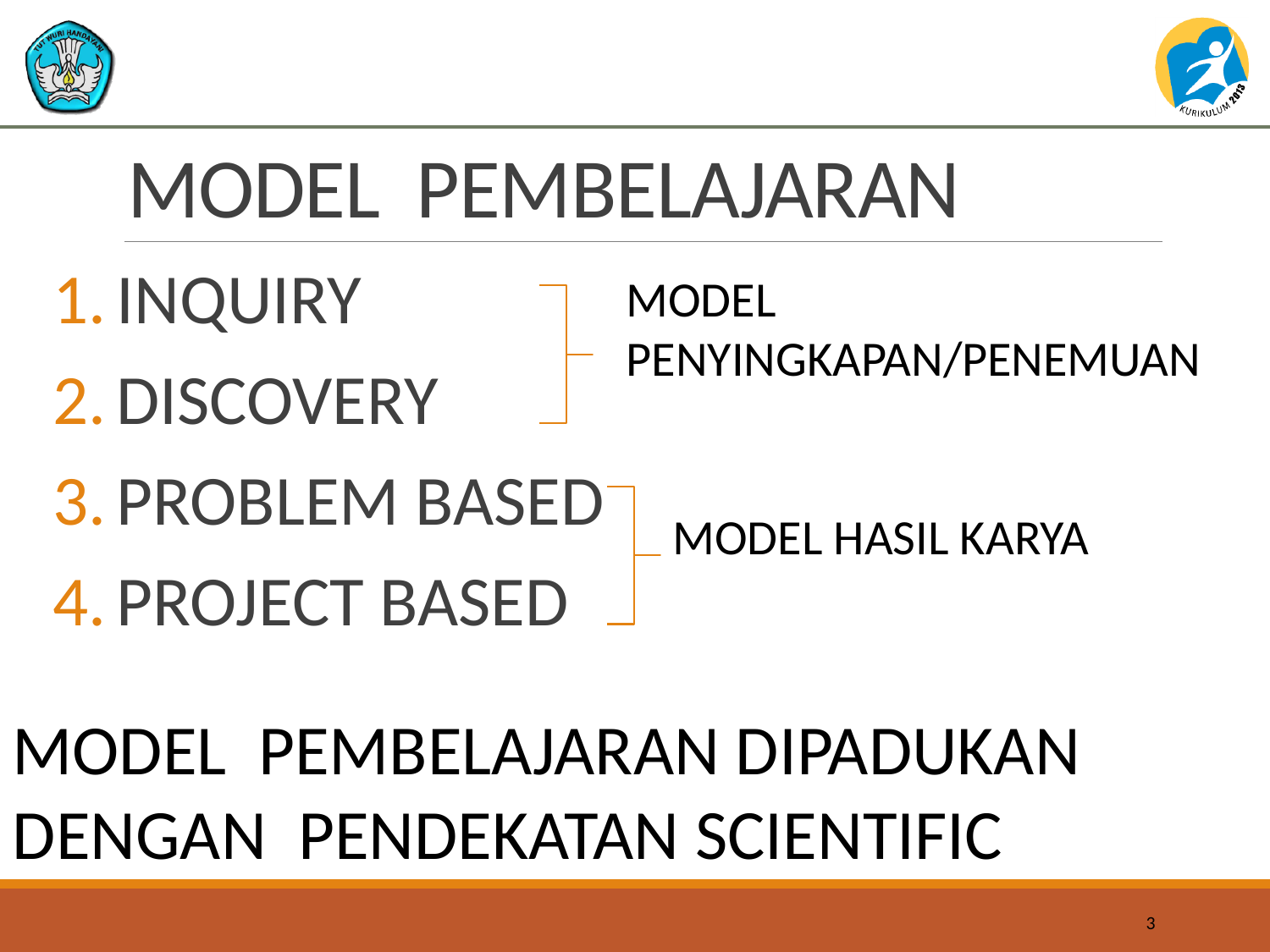

# MODEL  PEMBELAJARAN
INQUIRY
DISCOVERY
PROBLEM BASED
PROJECT BASED
MODEL PENYINGKAPAN/PENEMUAN

MODEL HASIL KARYA
MODEL  PEMBELAJARAN DIPADUKAN DENGAN  PENDEKATAN SCIENTIFIC
3